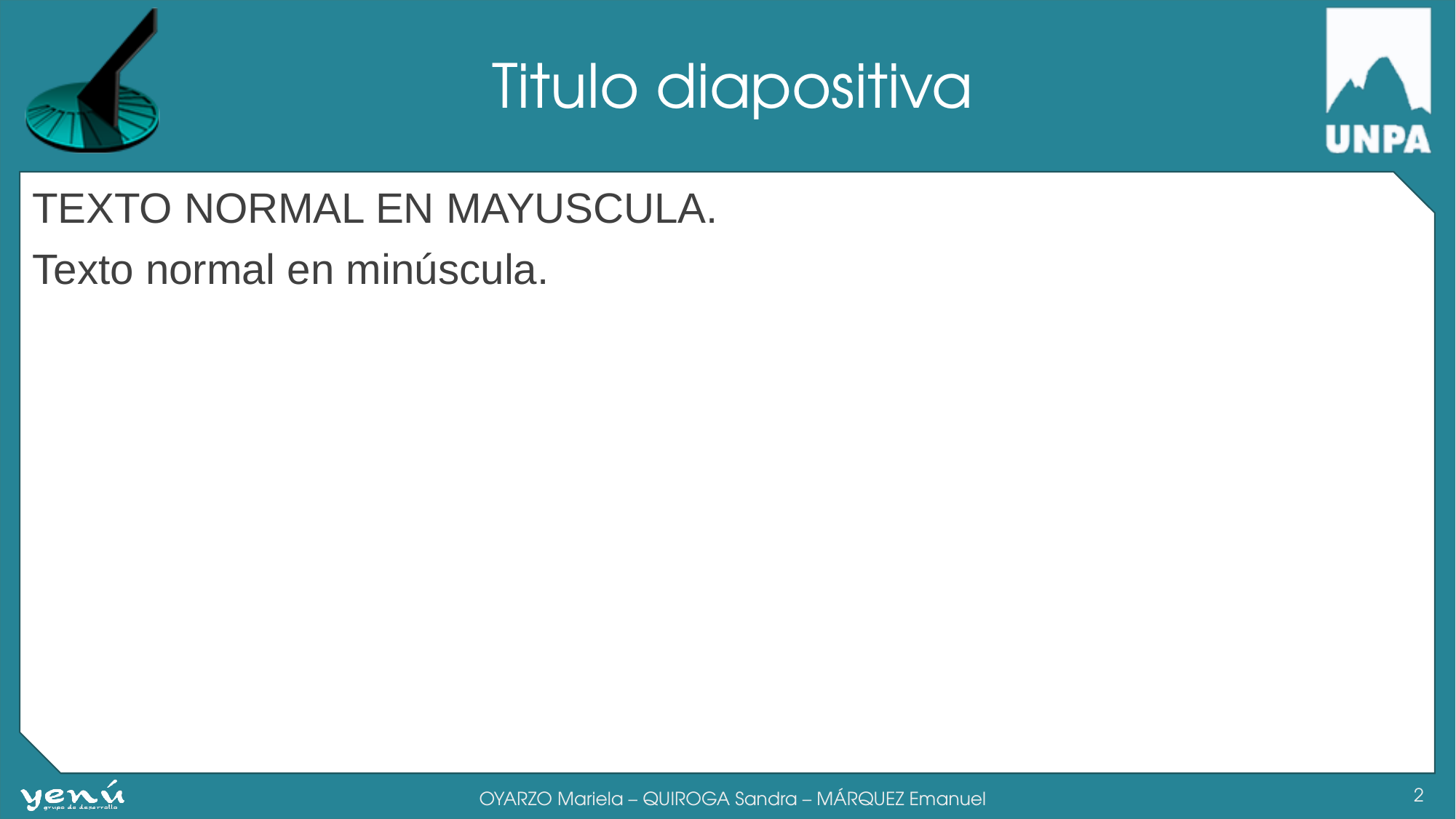

# Titulo diapositiva
TEXTO NORMAL EN MAYUSCULA.
Texto normal en minúscula.
2
OYARZO Mariela – QUIROGA Sandra – MÁRQUEZ Emanuel